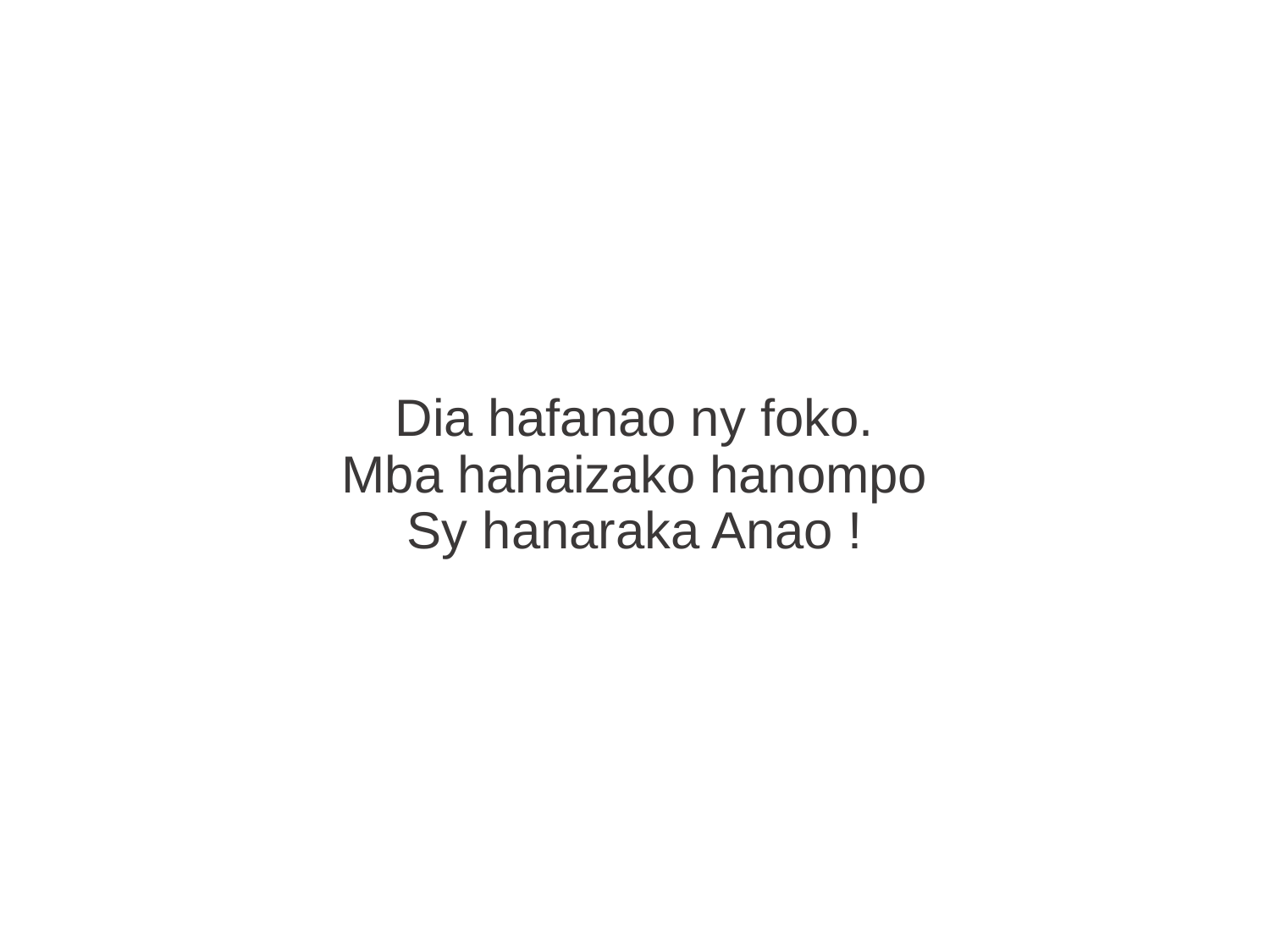

Dia hafanao ny foko.
Mba hahaizako hanompo
Sy hanaraka Anao !